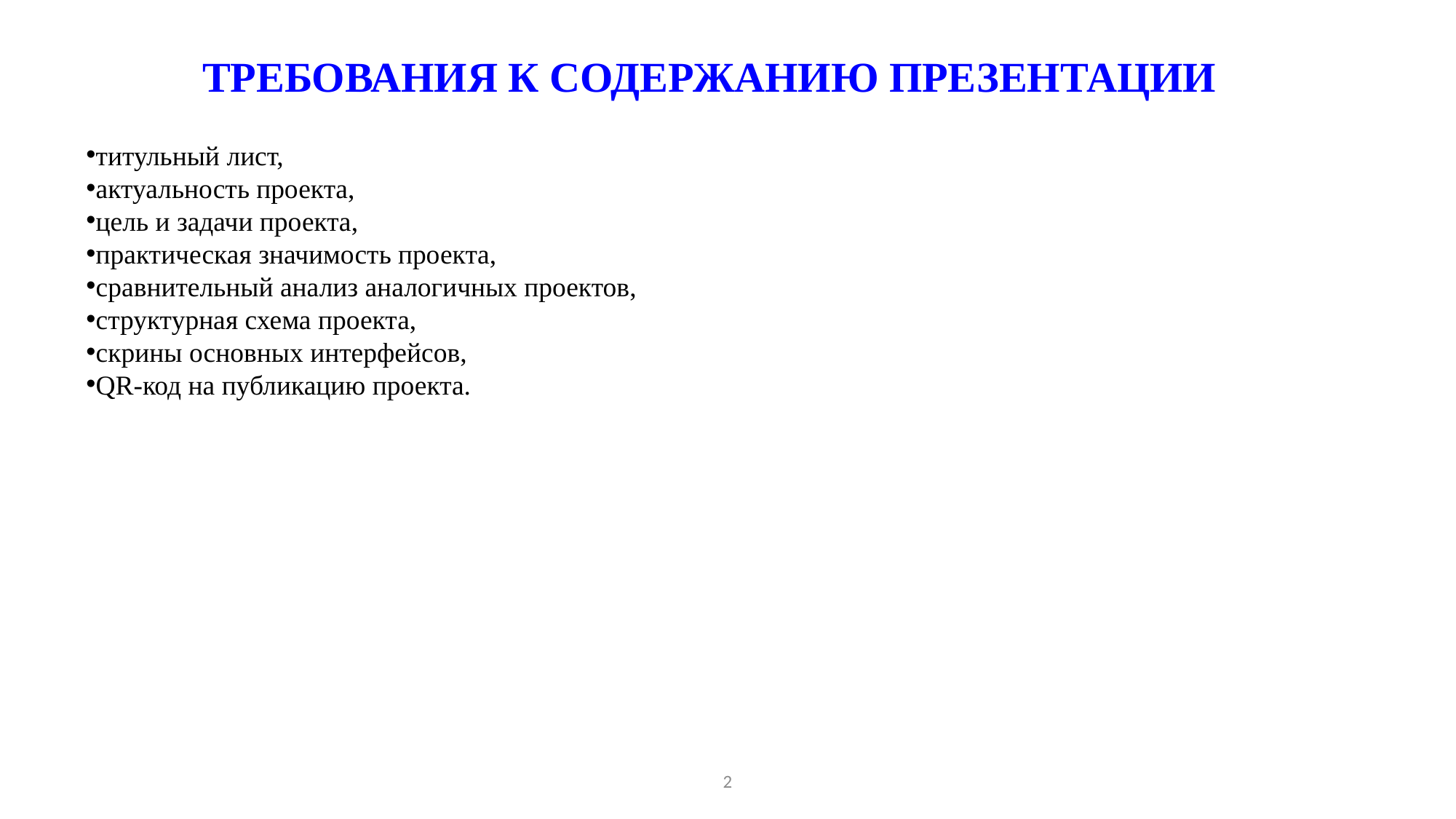

ТРЕБОВАНИЯ К СОДЕРЖАНИЮ ПРЕЗЕНТАЦИИ
титульный лист,
актуальность проекта,
цель и задачи проекта,
практическая значимость проекта,
сравнительный анализ аналогичных проектов,
структурная схема проекта,
скрины основных интерфейсов,
QR-код на публикацию проекта.
2